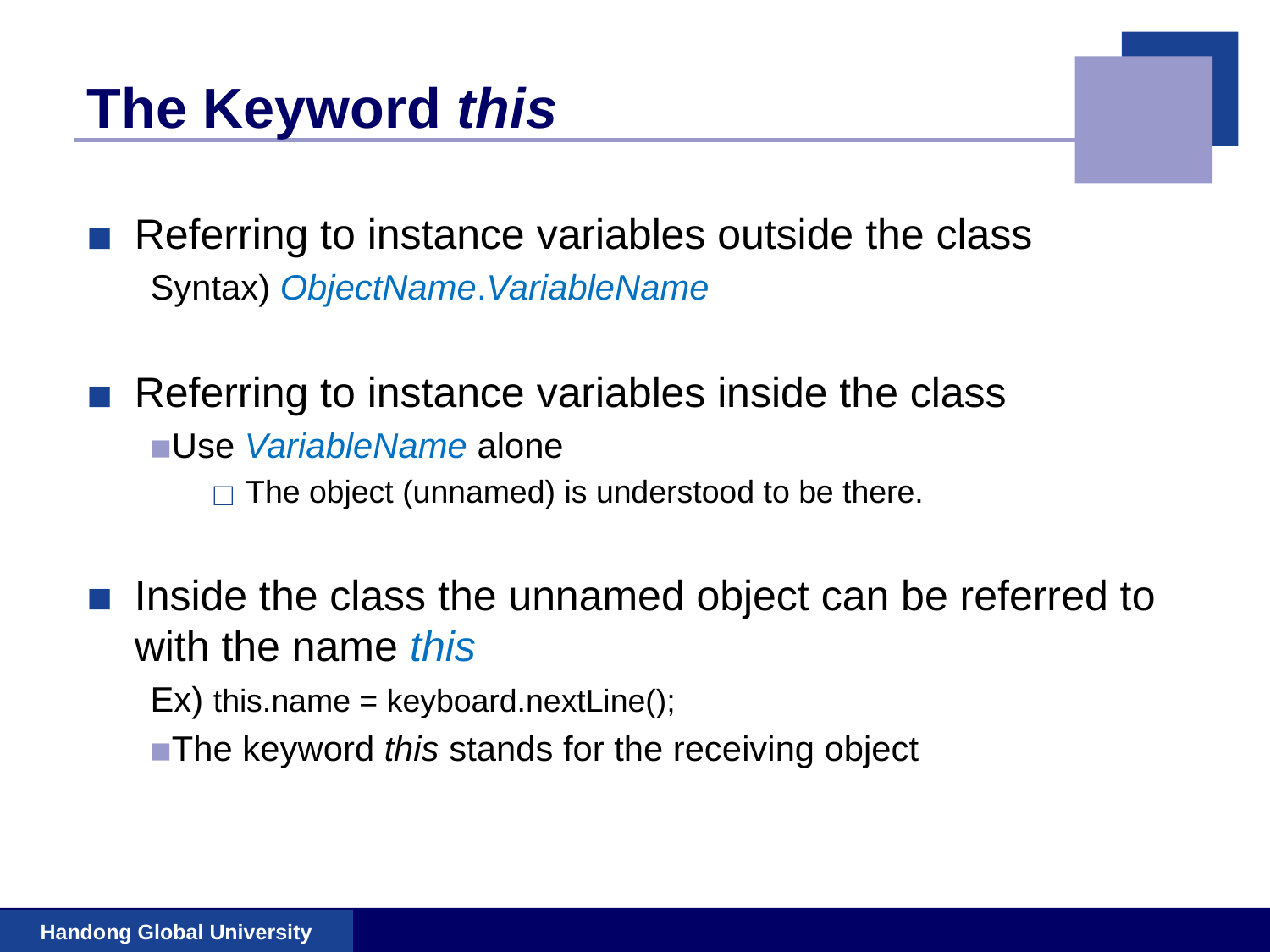

# The Keyword this
Referring to instance variables outside the class
Syntax) ObjectName.VariableName

Referring to instance variables inside the class
Use VariableName alone
The object (unnamed) is understood to be there.

Inside the class the unnamed object can be referred to with the name this
Ex) this.name = keyboard.nextLine();
The keyword this stands for the receiving object